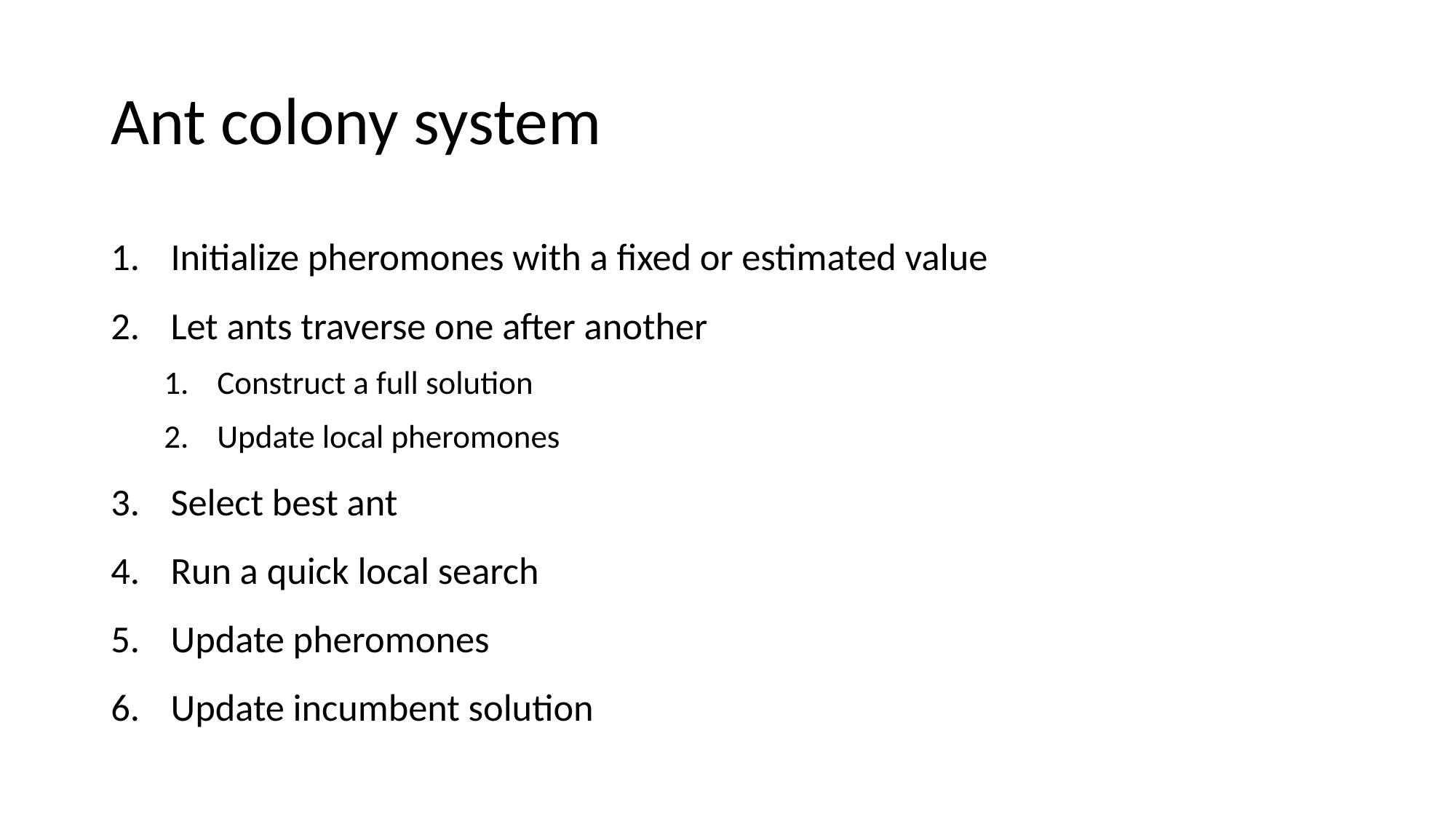

# Ant colony system
Initialize pheromones with a fixed or estimated value
Let ants traverse one after another
Construct a full solution
Update local pheromones
Select best ant
Run a quick local search
Update pheromones
Update incumbent solution